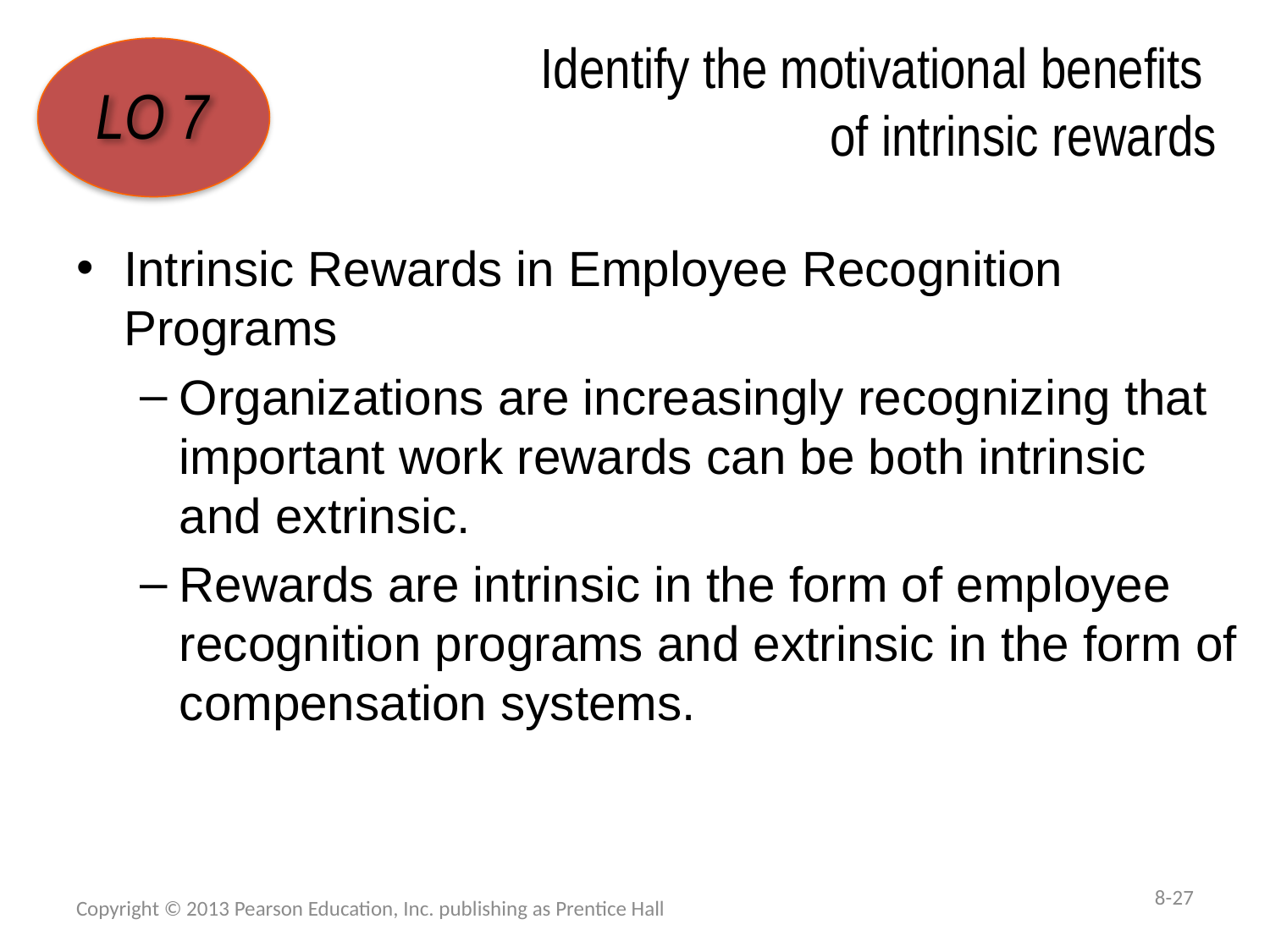

# Identify the motivational benefits of intrinsic rewards

LO 7
Intrinsic Rewards in Employee Recognition Programs
Organizations are increasingly recognizing that important work rewards can be both intrinsic and extrinsic.
Rewards are intrinsic in the form of employee recognition programs and extrinsic in the form of compensation systems.
8-27
Copyright © 2013 Pearson Education, Inc. publishing as Prentice Hall